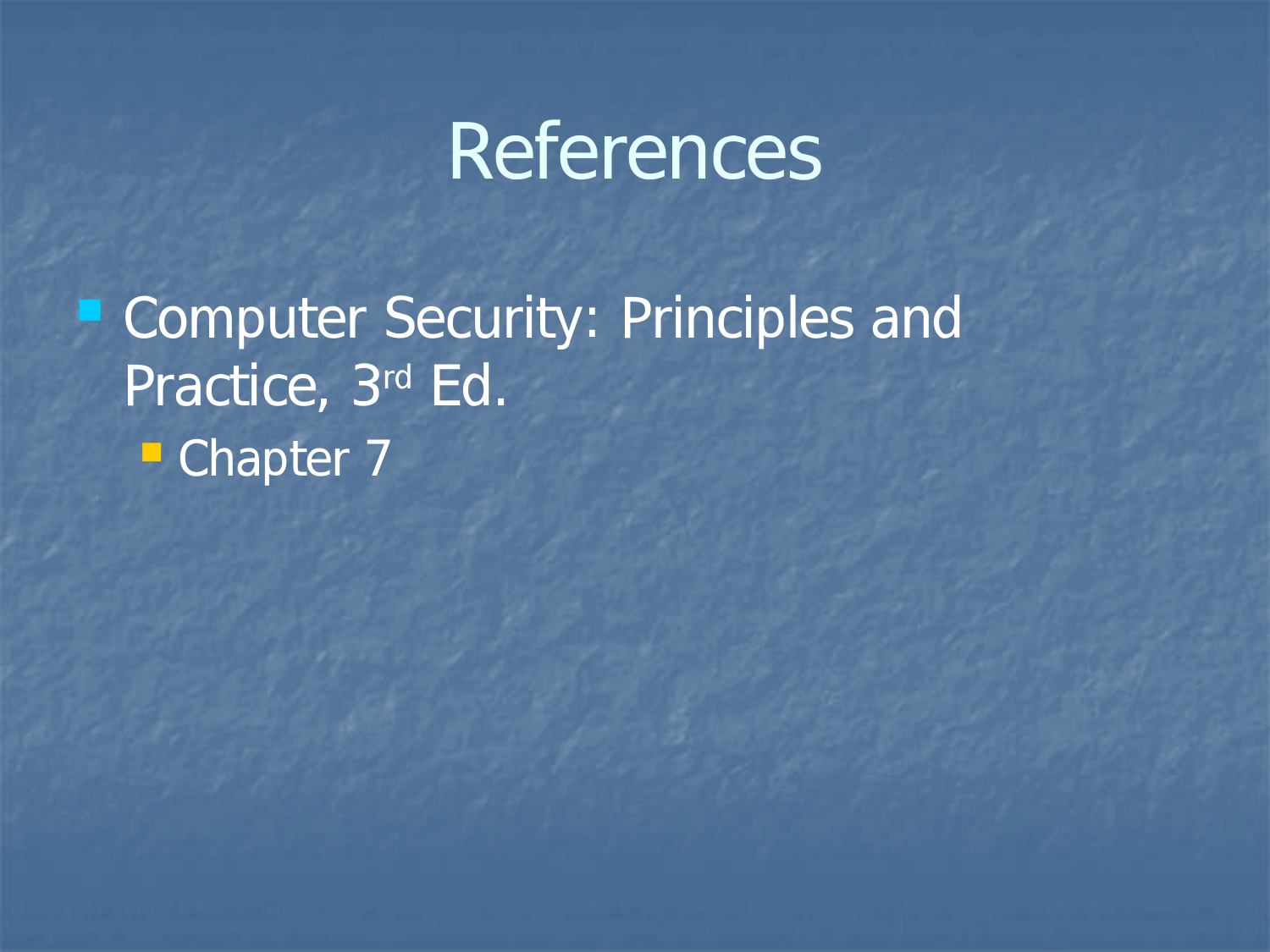

# References
Computer Security: Principles and Practice, 3rd Ed.
Chapter 7